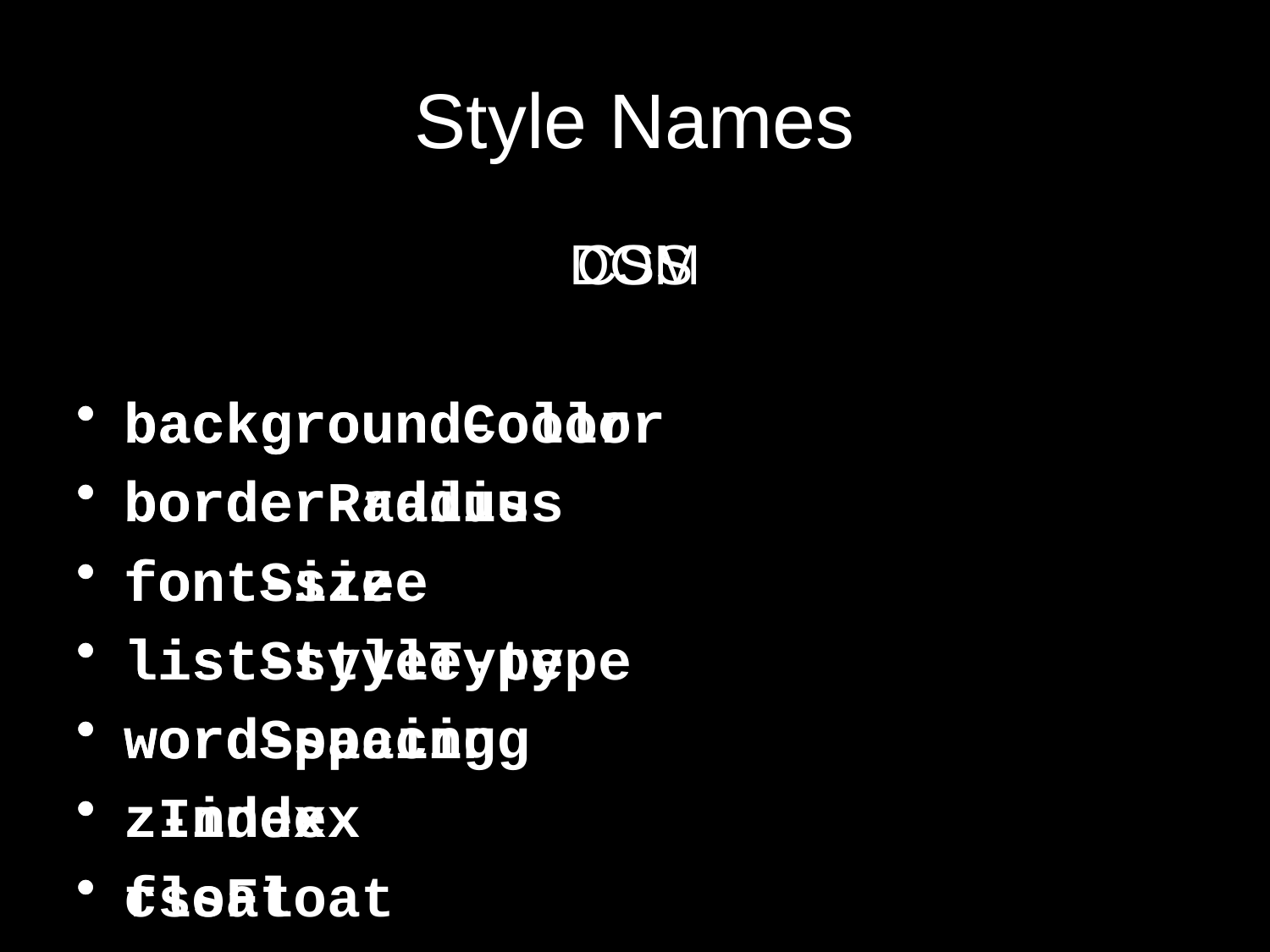

# Style Names
CSS

background-color
border-radius
font-size
list-style-type
word-spacing
z-index
float

DOM

backgroundColor
borderRadius
fontSize
listStyleType
wordSpacing
zIndex
cssFloat